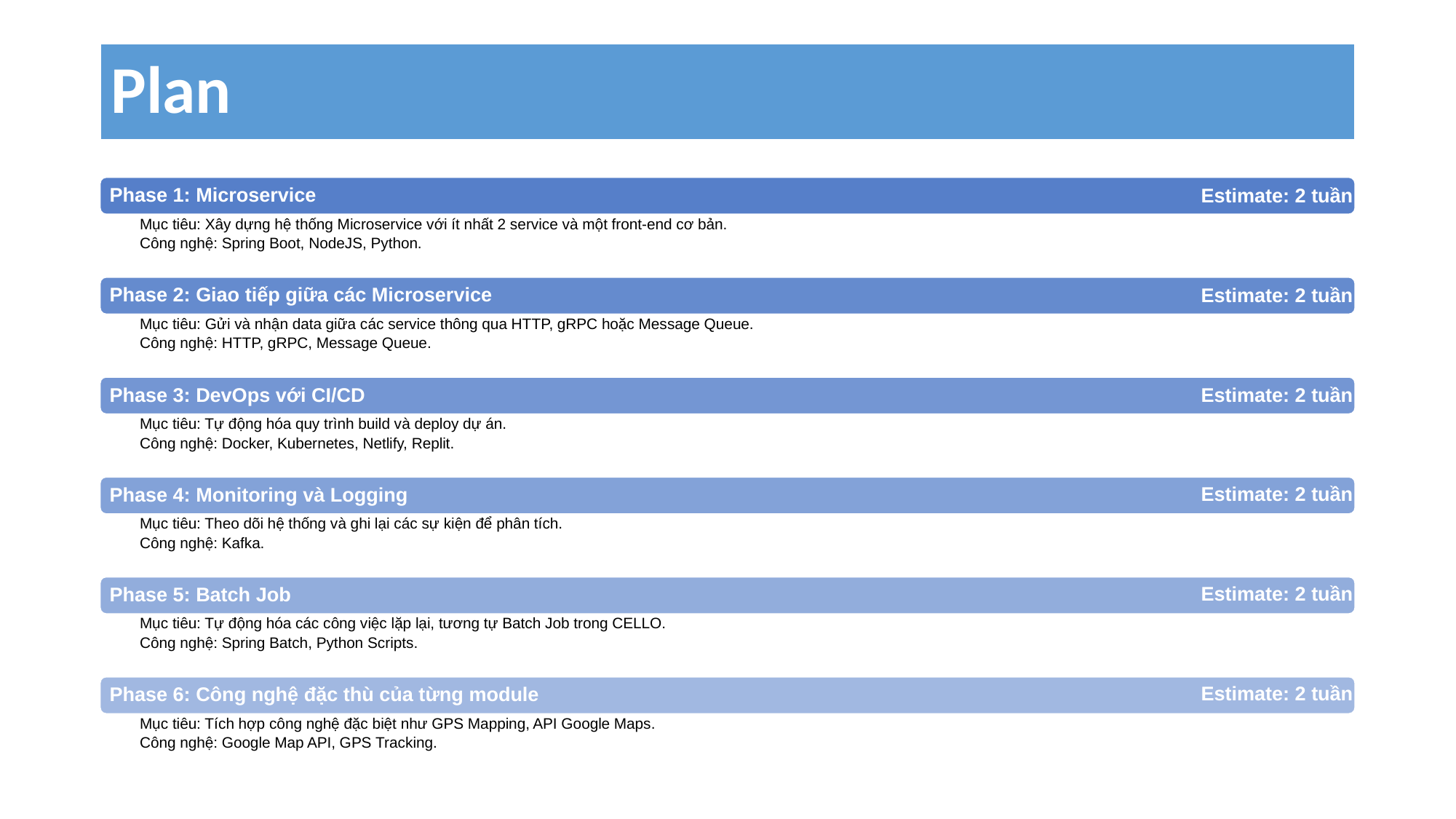

# Plan
Phase 1: Microservice
Mục tiêu: Xây dựng hệ thống Microservice với ít nhất 2 service và một front-end cơ bản.
Công nghệ: Spring Boot, NodeJS, Python.

Phase 2: Giao tiếp giữa các Microservice
Mục tiêu: Gửi và nhận data giữa các service thông qua HTTP, gRPC hoặc Message Queue.
Công nghệ: HTTP, gRPC, Message Queue.

Phase 3: DevOps với CI/CD
Mục tiêu: Tự động hóa quy trình build và deploy dự án.
Công nghệ: Docker, Kubernetes, Netlify, Replit.

Phase 4: Monitoring và Logging
Mục tiêu: Theo dõi hệ thống và ghi lại các sự kiện để phân tích.
Công nghệ: Kafka.

Phase 5: Batch Job
Mục tiêu: Tự động hóa các công việc lặp lại, tương tự Batch Job trong CELLO.
Công nghệ: Spring Batch, Python Scripts.

Phase 6: Công nghệ đặc thù của từng module
Mục tiêu: Tích hợp công nghệ đặc biệt như GPS Mapping, API Google Maps.
Công nghệ: Google Map API, GPS Tracking.
Estimate: 2 tuần
Estimate: 2 tuần
Estimate: 2 tuần
Estimate: 2 tuần
Estimate: 2 tuần
Estimate: 2 tuần